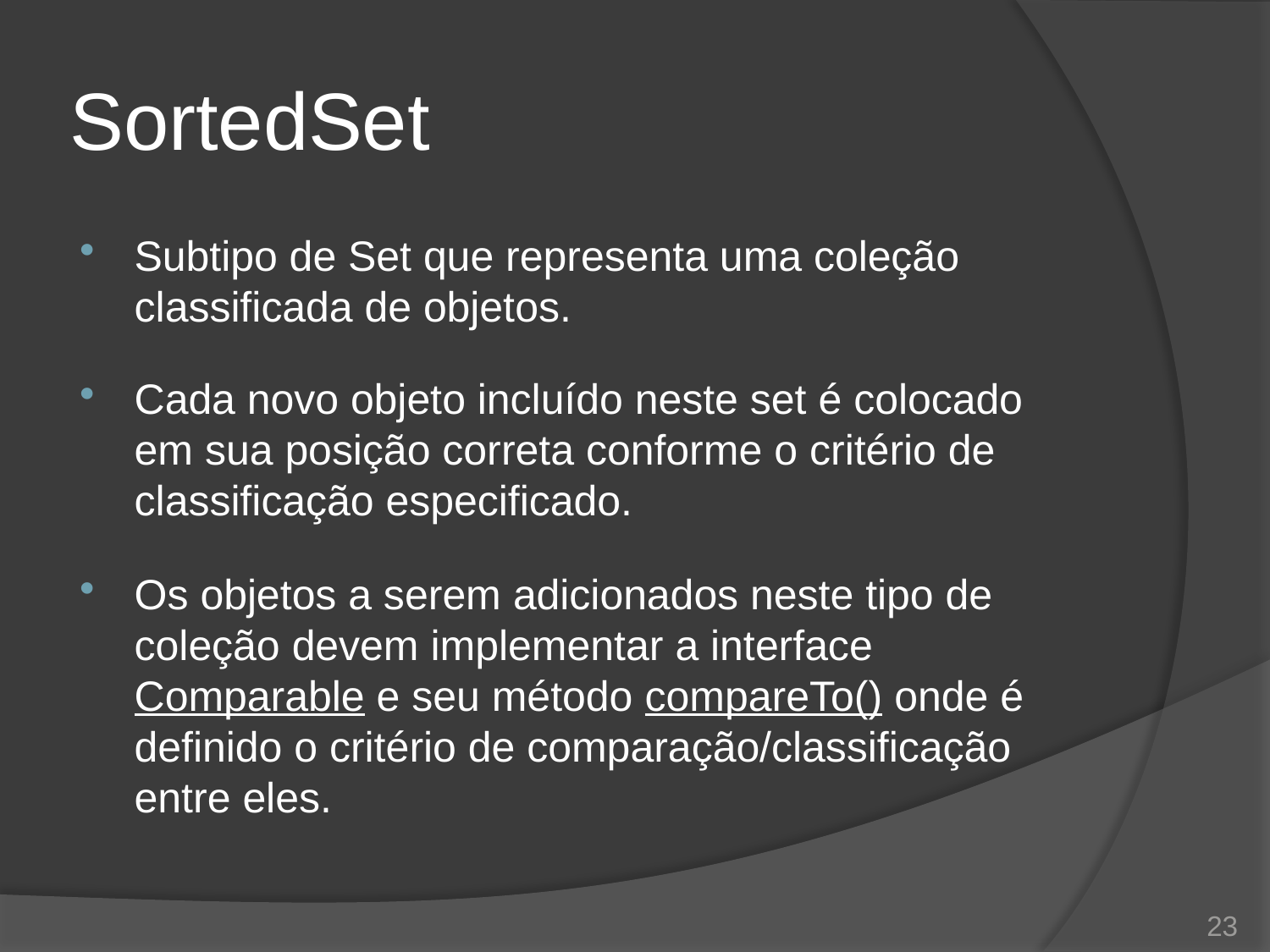

# SortedSet
Subtipo de Set que representa uma coleção classificada de objetos.
Cada novo objeto incluído neste set é colocado em sua posição correta conforme o critério de classificação especificado.
Os objetos a serem adicionados neste tipo de coleção devem implementar a interface Comparable e seu método compareTo() onde é definido o critério de comparação/classificação entre eles.
23